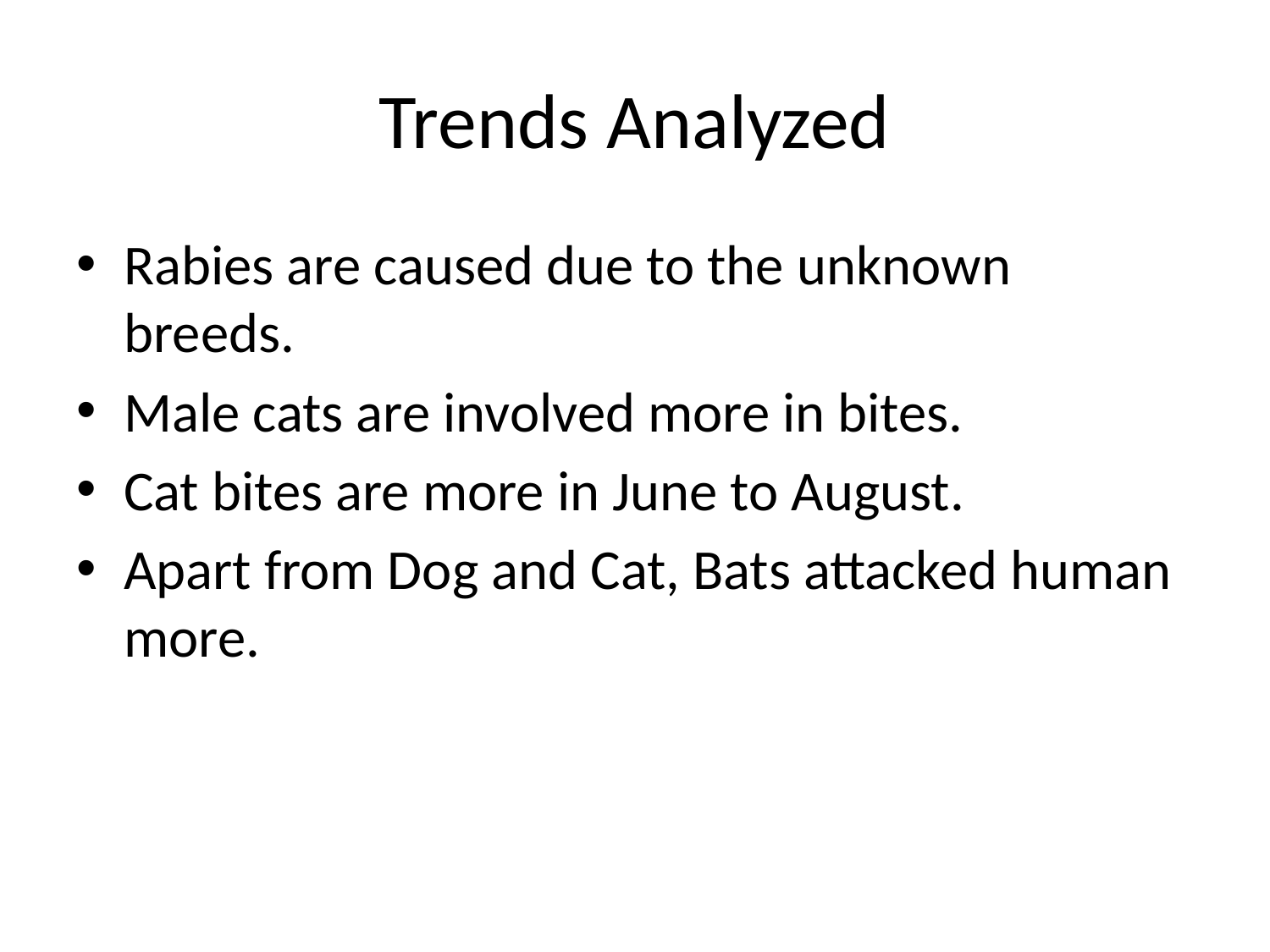

# Trends Analyzed
Rabies are caused due to the unknown breeds.
Male cats are involved more in bites.
Cat bites are more in June to August.
Apart from Dog and Cat, Bats attacked human more.